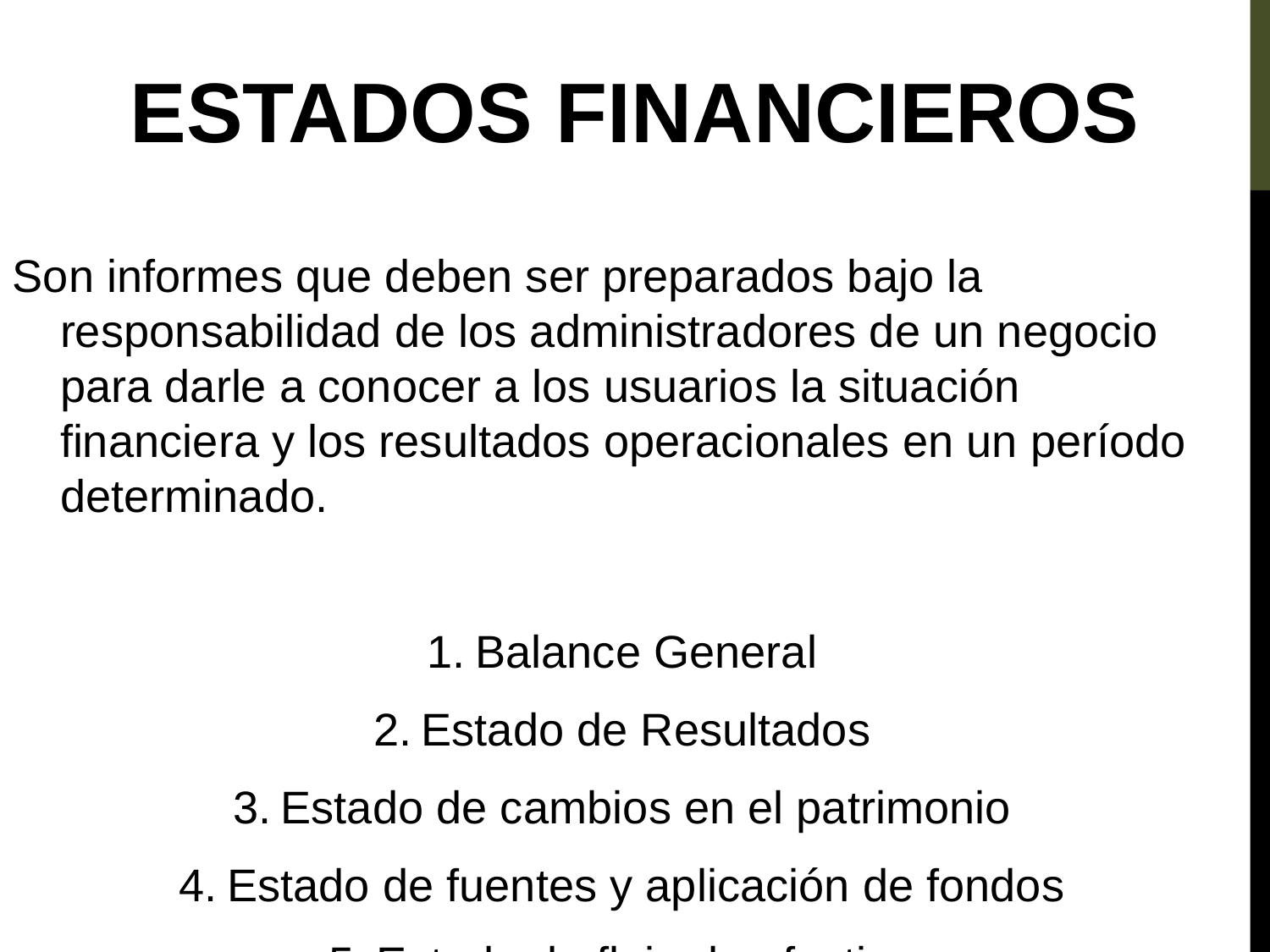

ESTADOS FINANCIEROS
Son informes que deben ser preparados bajo la responsabilidad de los administradores de un negocio para darle a conocer a los usuarios la situación financiera y los resultados operacionales en un período determinado.

Balance General
Estado de Resultados
Estado de cambios en el patrimonio
Estado de fuentes y aplicación de fondos
Estado de flujo de efectivo